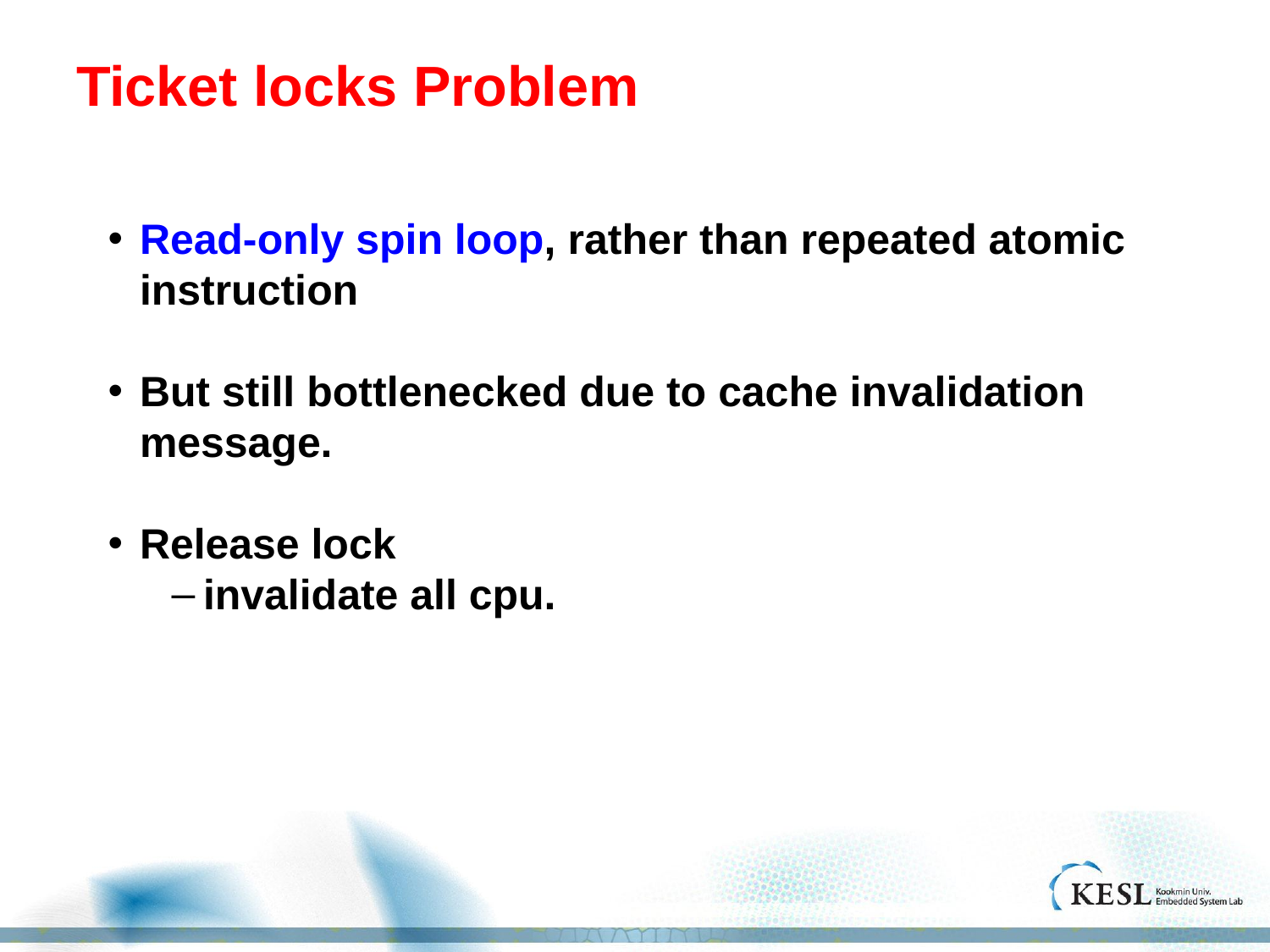

# Ticket locks Problem

Read-only spin loop, rather than repeated atomic instruction

But still bottlenecked due to cache invalidation message.

Release lock
invalidate all cpu.